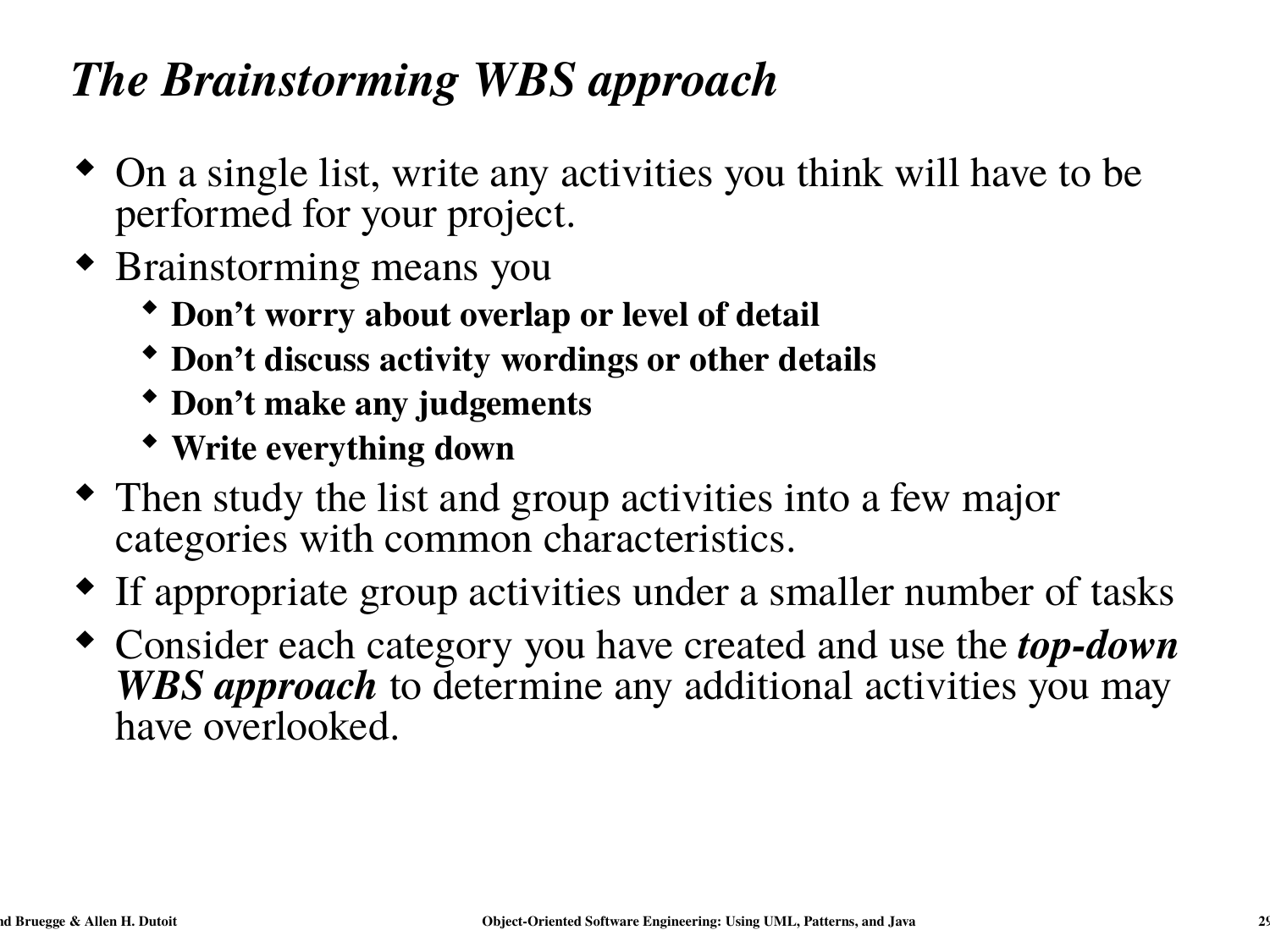

# The Brainstorming WBS approach
On a single list, write any activities you think will have to be performed for your project.
Brainstorming means you
Don’t worry about overlap or level of detail
Don’t discuss activity wordings or other details
Don’t make any judgements
Write everything down
Then study the list and group activities into a few major categories with common characteristics.
If appropriate group activities under a smaller number of tasks
Consider each category you have created and use the top-down WBS approach to determine any additional activities you may have overlooked.